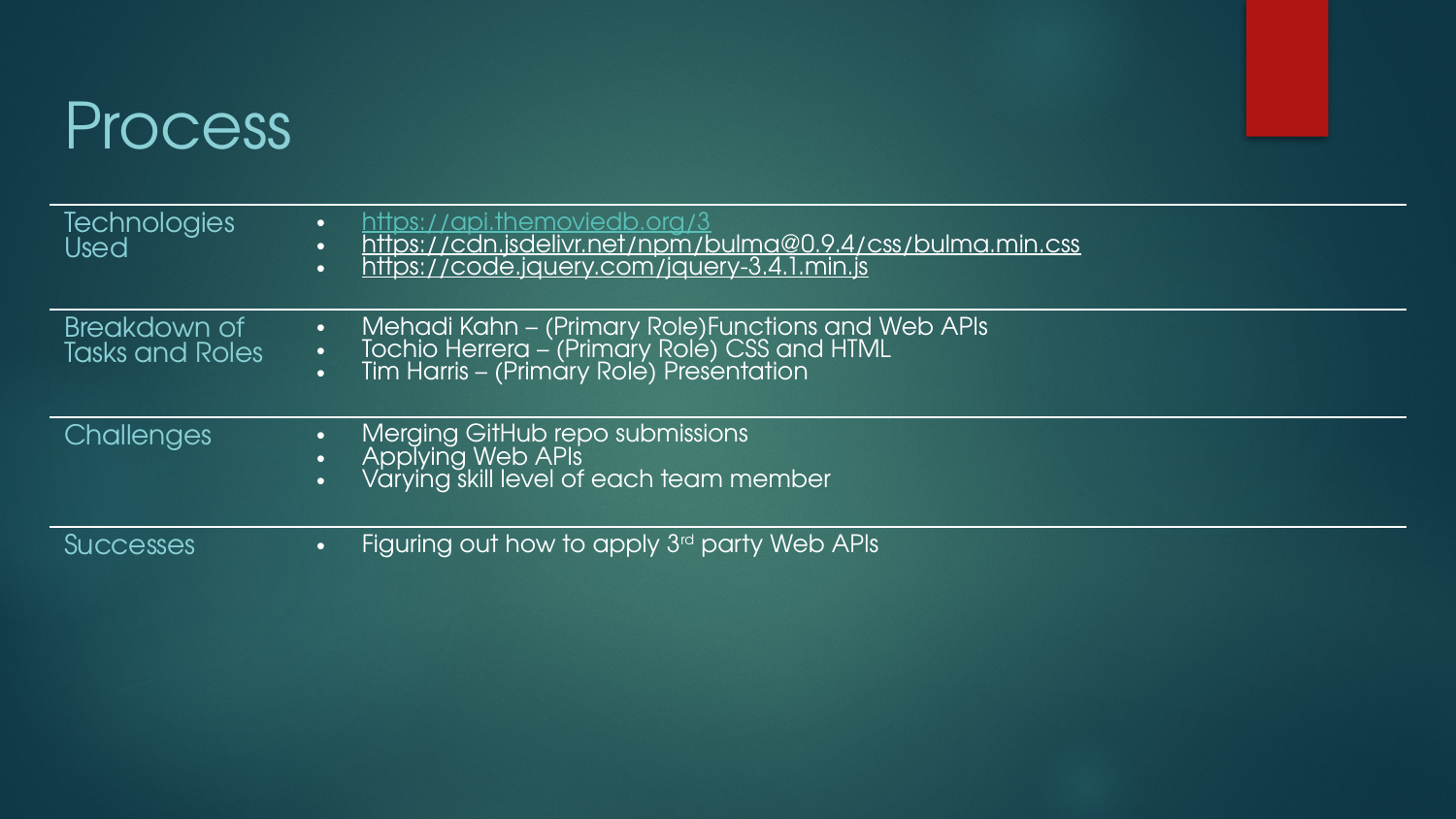

# Process
| Technologies Used | https://api.themoviedb.org/3 https://cdn.jsdelivr.net/npm/bulma@0.9.4/css/bulma.min.css https://code.jquery.com/jquery-3.4.1.min.js |
| --- | --- |
| Breakdown of Tasks and Roles | Mehadi Kahn – (Primary Role)Functions and Web APIs Tochio Herrera – (Primary Role) CSS and HTML Tim Harris – (Primary Role) Presentation |
| Challenges | Merging GitHub repo submissions Applying Web APIs Varying skill level of each team member |
| Successes | Figuring out how to apply 3rd party Web APIs |